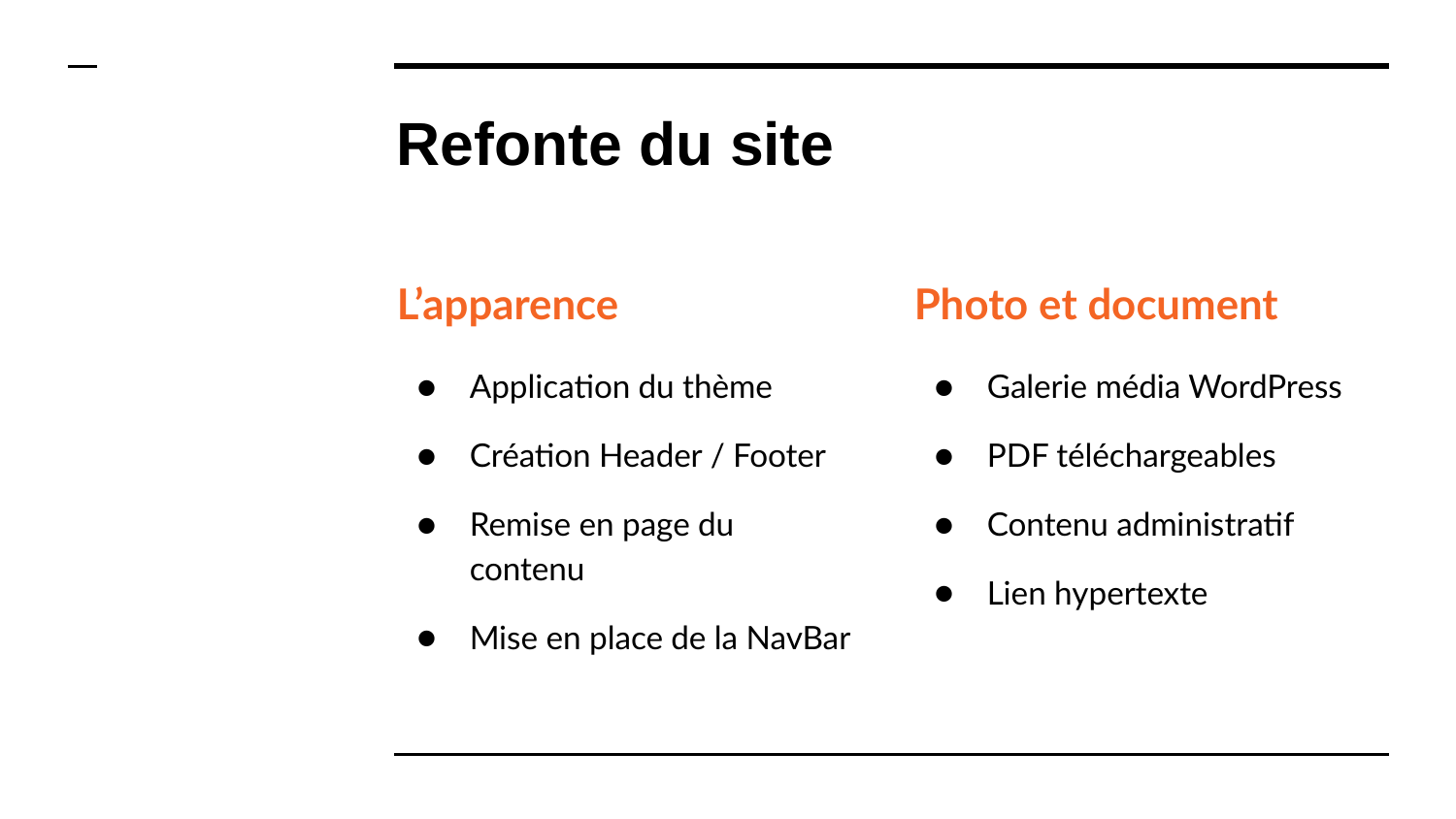

# Refonte du site
L’apparence
Application du thème
Création Header / Footer
Remise en page du contenu
Mise en place de la NavBar
Photo et document
Galerie média WordPress
PDF téléchargeables
Contenu administratif
Lien hypertexte